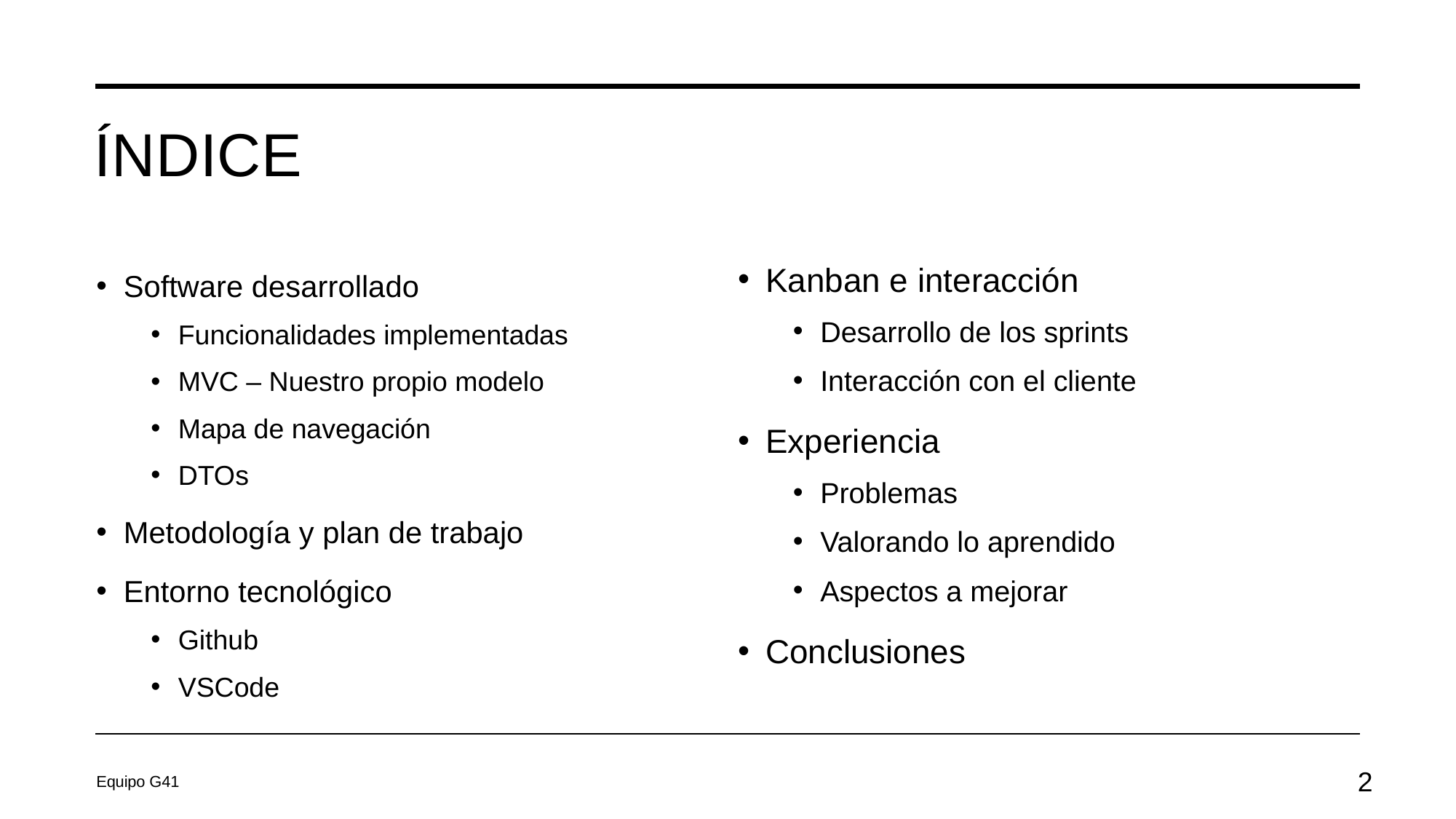

# ÍNDICE

Kanban e interacción
Desarrollo de los sprints
Interacción con el cliente
Experiencia
Problemas
Valorando lo aprendido
Aspectos a mejorar
Conclusiones
Software desarrollado
Funcionalidades implementadas
MVC – Nuestro propio modelo
Mapa de navegación
DTOs
Metodología y plan de trabajo
Entorno tecnológico
Github
VSCode

Equipo G41
2